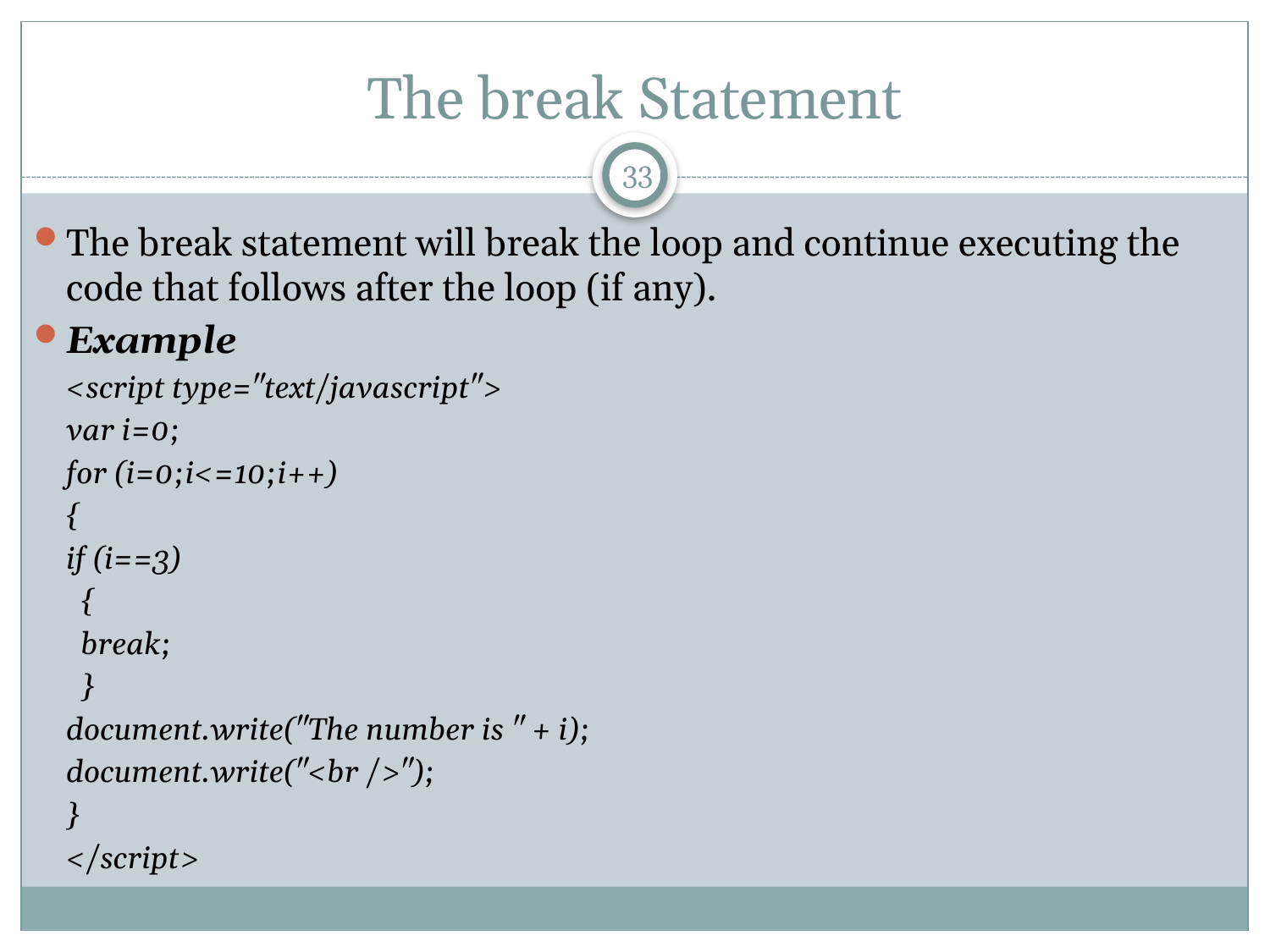

# The break Statement
33
The break statement will break the loop and continue executing the code that follows after the loop (if any).
Example
<script type="text/javascript">
var i=0;
for (i=0;i<=10;i++)
{
if (i==3)
  {
  break;
  }
document.write("The number is " + i);
document.write("<br />");
}
</script>